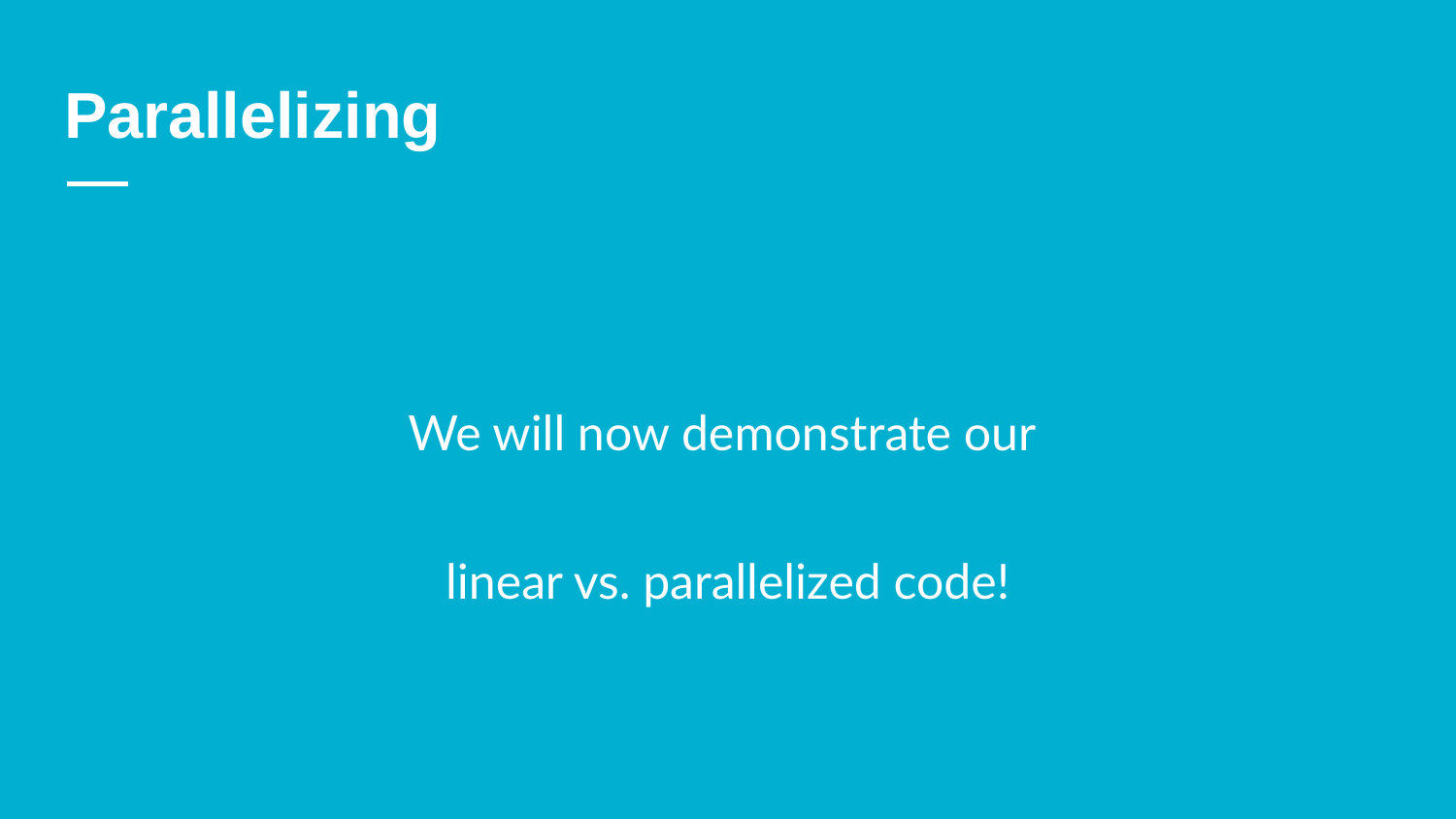

# Parallelizing
We will now demonstrate our
linear vs. parallelized code!